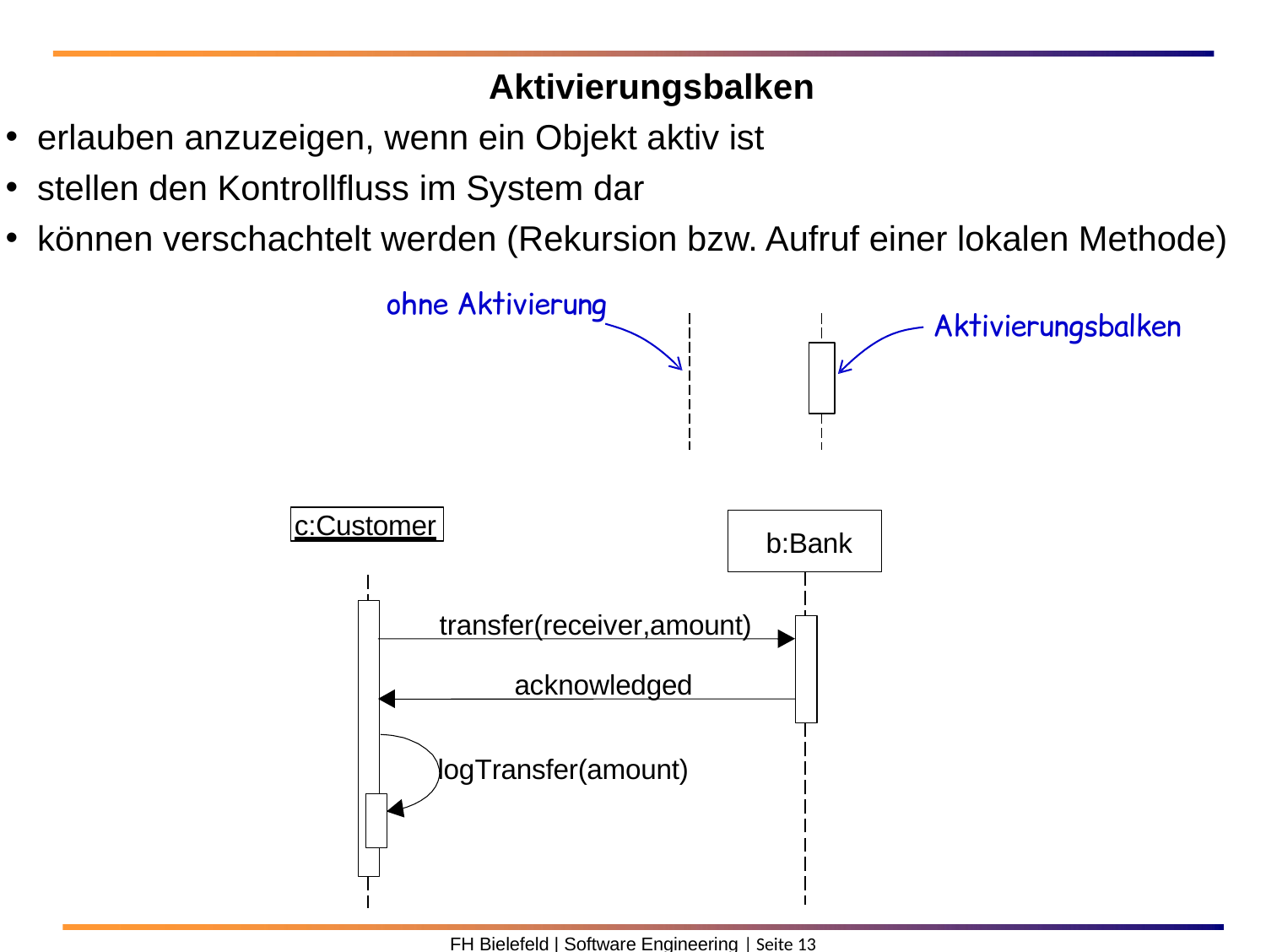

Aktivierungsbalken
erlauben anzuzeigen, wenn ein Objekt aktiv ist
stellen den Kontrollfluss im System dar
können verschachtelt werden (Rekursion bzw. Aufruf einer lokalen Methode)
ohne Aktivierung
Aktivierungsbalken

c:Customer

b:Bank

transfer(receiver,amount) acknowledged

logTransfer(amount)